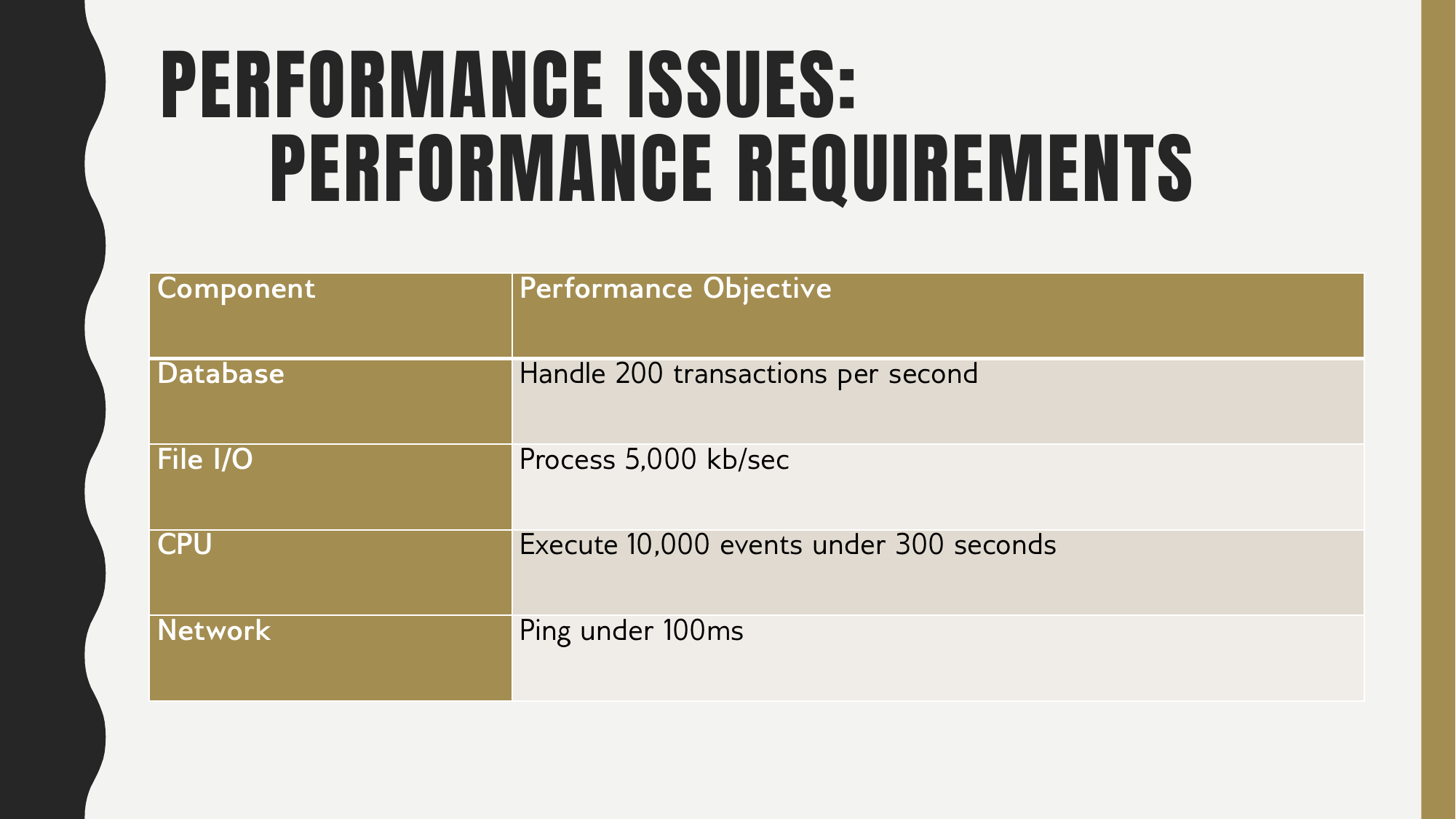

# Performance issues: performance requirements
| Component | Performance Objective |
| --- | --- |
| Database | Handle 200 transactions per second |
| File I/O | Process 5,000 kb/sec |
| CPU | Execute 10,000 events under 300 seconds |
| Network | Ping under 100ms |